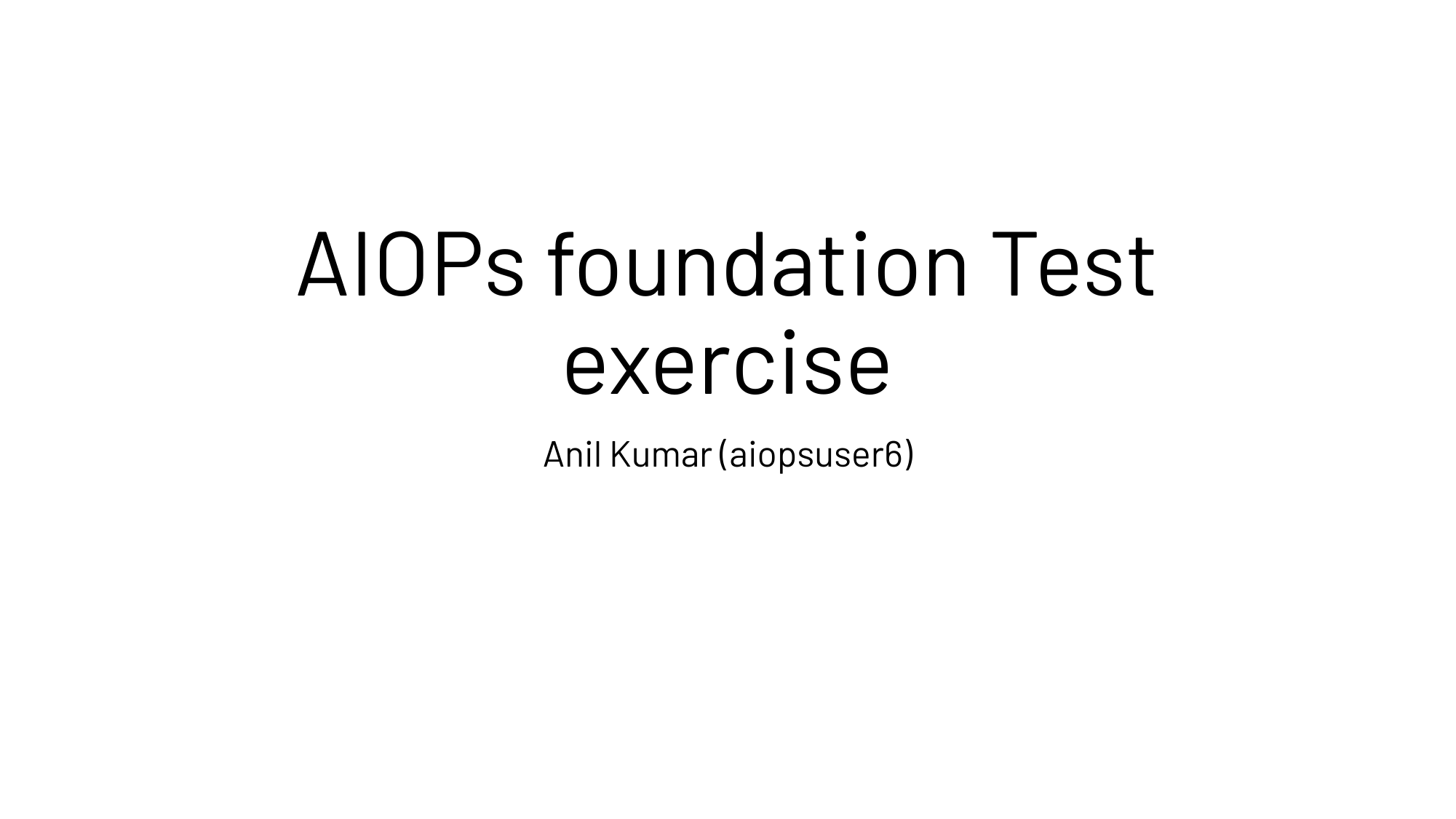

# AIOPs foundation Test exercise
Anil Kumar (aiopsuser6)